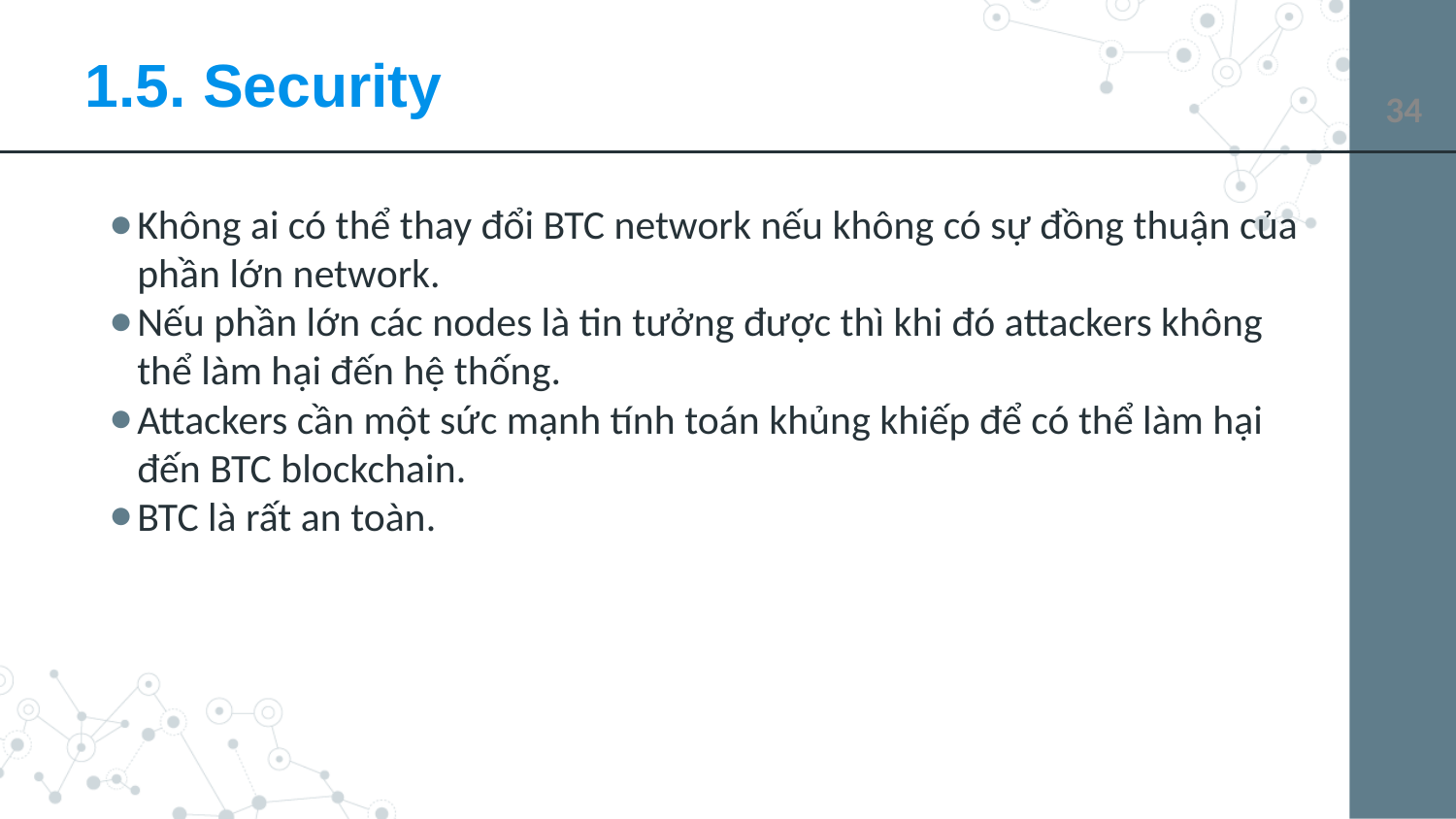

# 1.5. Security
34
Không ai có thể thay đổi BTC network nếu không có sự đồng thuận của phần lớn network.
Nếu phần lớn các nodes là tin tưởng được thì khi đó attackers không thể làm hại đến hệ thống.
Attackers cần một sức mạnh tính toán khủng khiếp để có thể làm hại đến BTC blockchain.
BTC là rất an toàn.